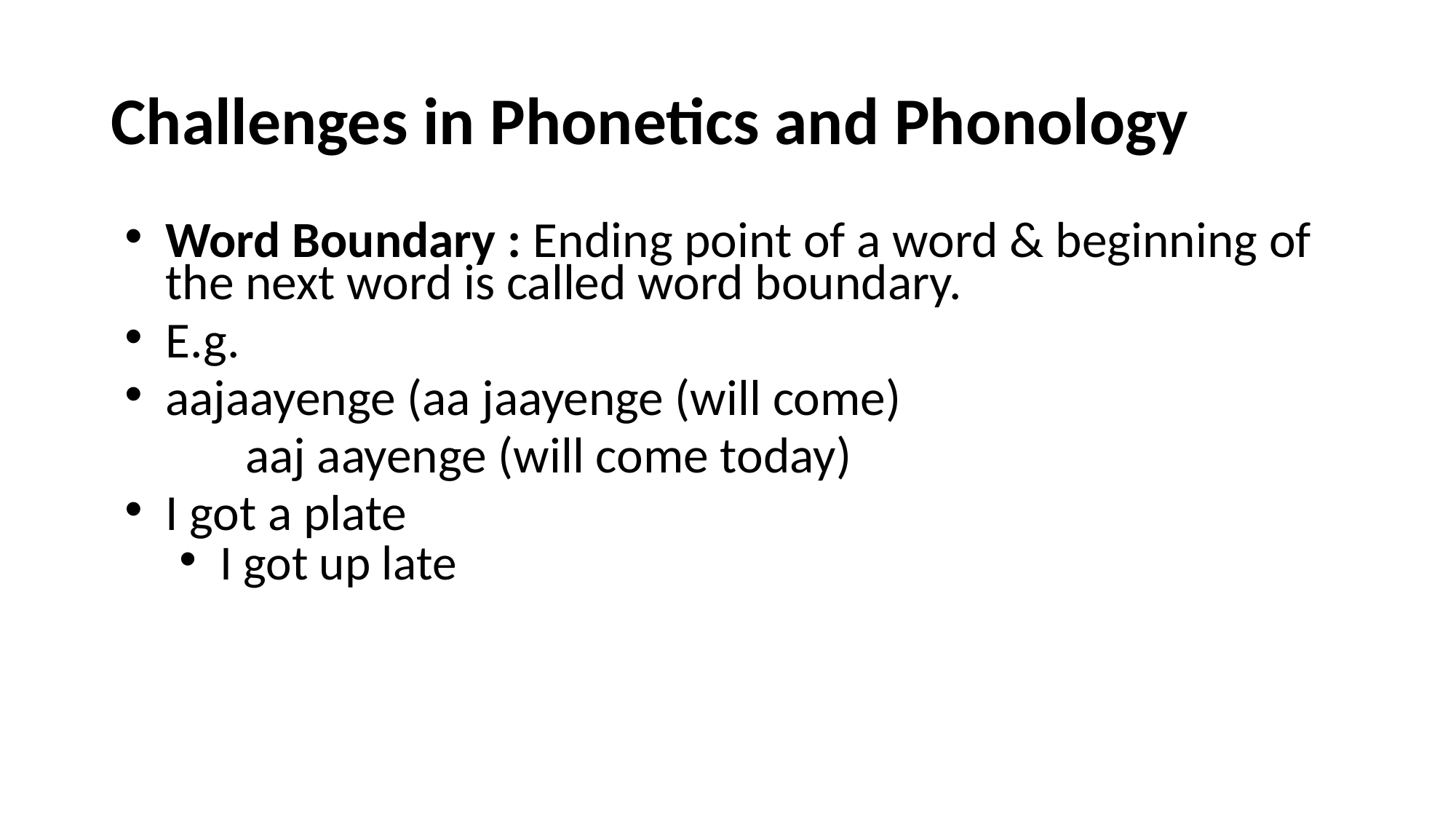

# Challenges in Phonetics and Phonology
Word Boundary : Ending point of a word & beginning of the next word is called word boundary.
E.g.
aajaayenge (aa jaayenge (will come)
	 aaj aayenge (will come today)
I got a plate
I got up late